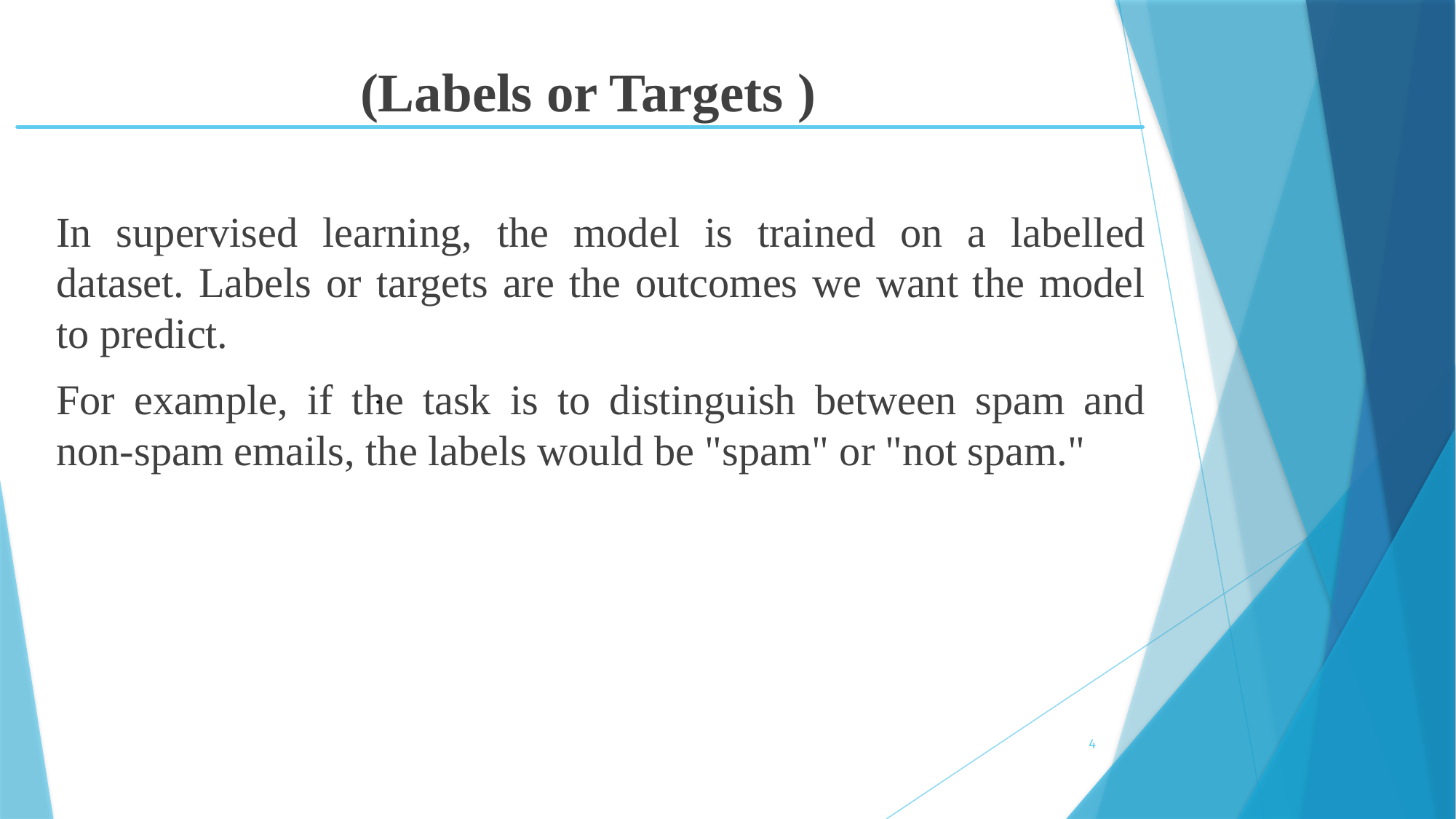

# (Labels or Targets )
In supervised learning, the model is trained on a labelled dataset. Labels or targets are the outcomes we want the model to predict.
For example, if the task is to distinguish between spam and non-spam emails, the labels would be "spam" or "not spam."
.
4